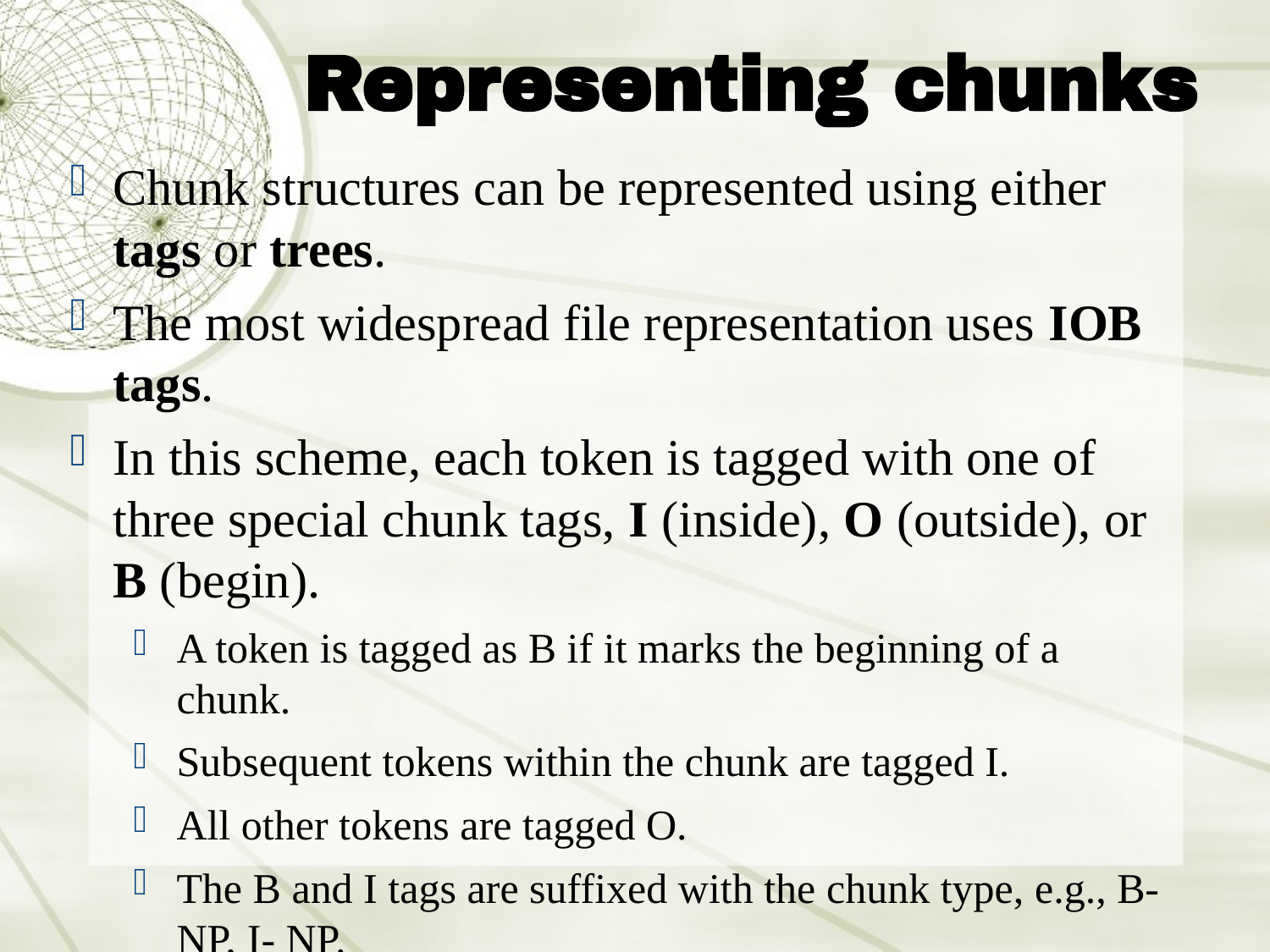

Representing chunks
Chunk structures can be represented using either tags or trees.
The most widespread file representation uses IOB tags.
In this scheme, each token is tagged with one of three special chunk tags, I (inside), O (outside), or B (begin).
A token is tagged as B if it marks the beginning of a chunk.
Subsequent tokens within the chunk are tagged I.
All other tokens are tagged O.
The B and I tags are suffixed with the chunk type, e.g., B-NP, I- NP.
24